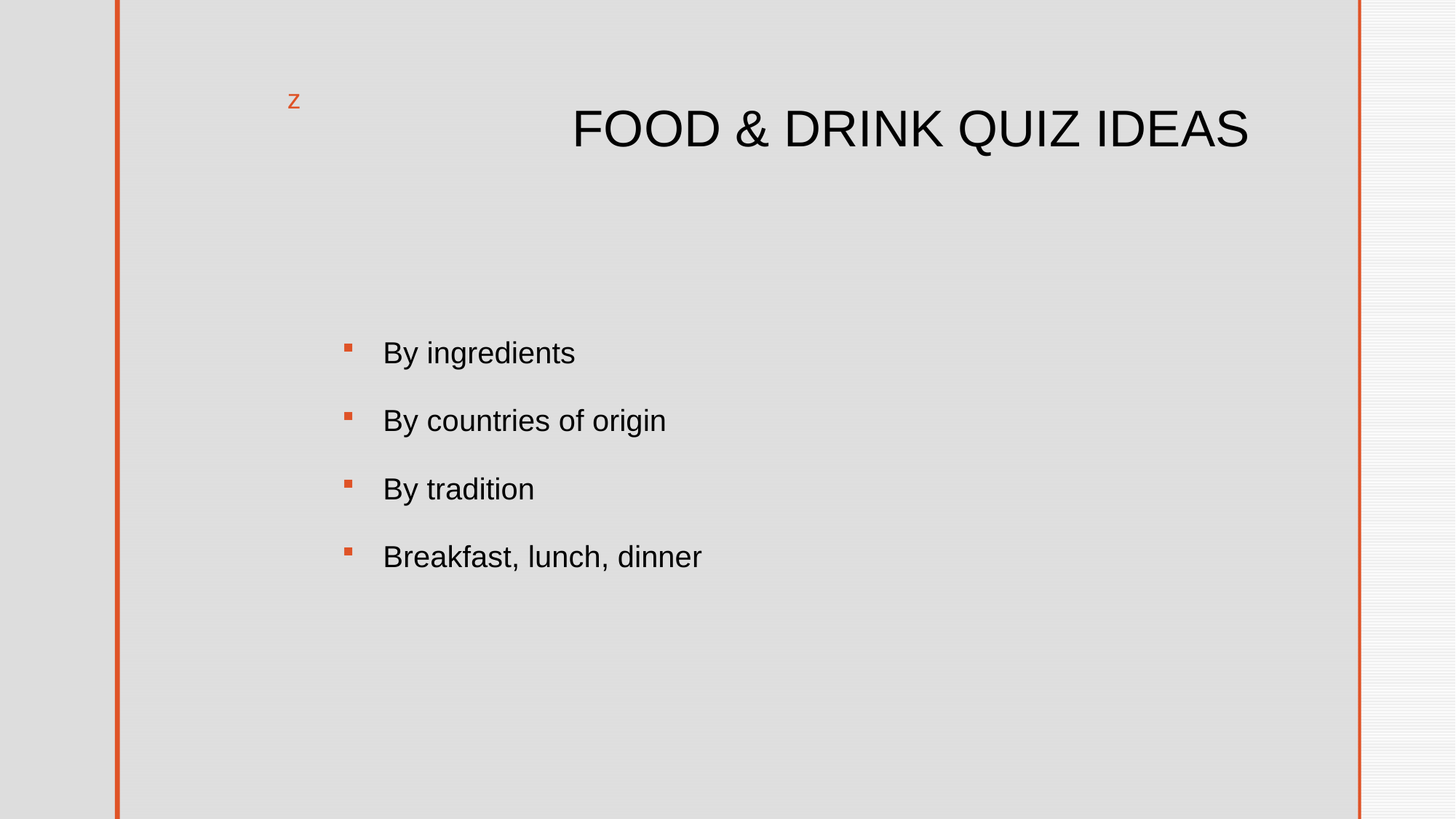

# FOOD & DRINK QUIZ IDEAS
By ingredients
By countries of origin
By tradition
Breakfast, lunch, dinner